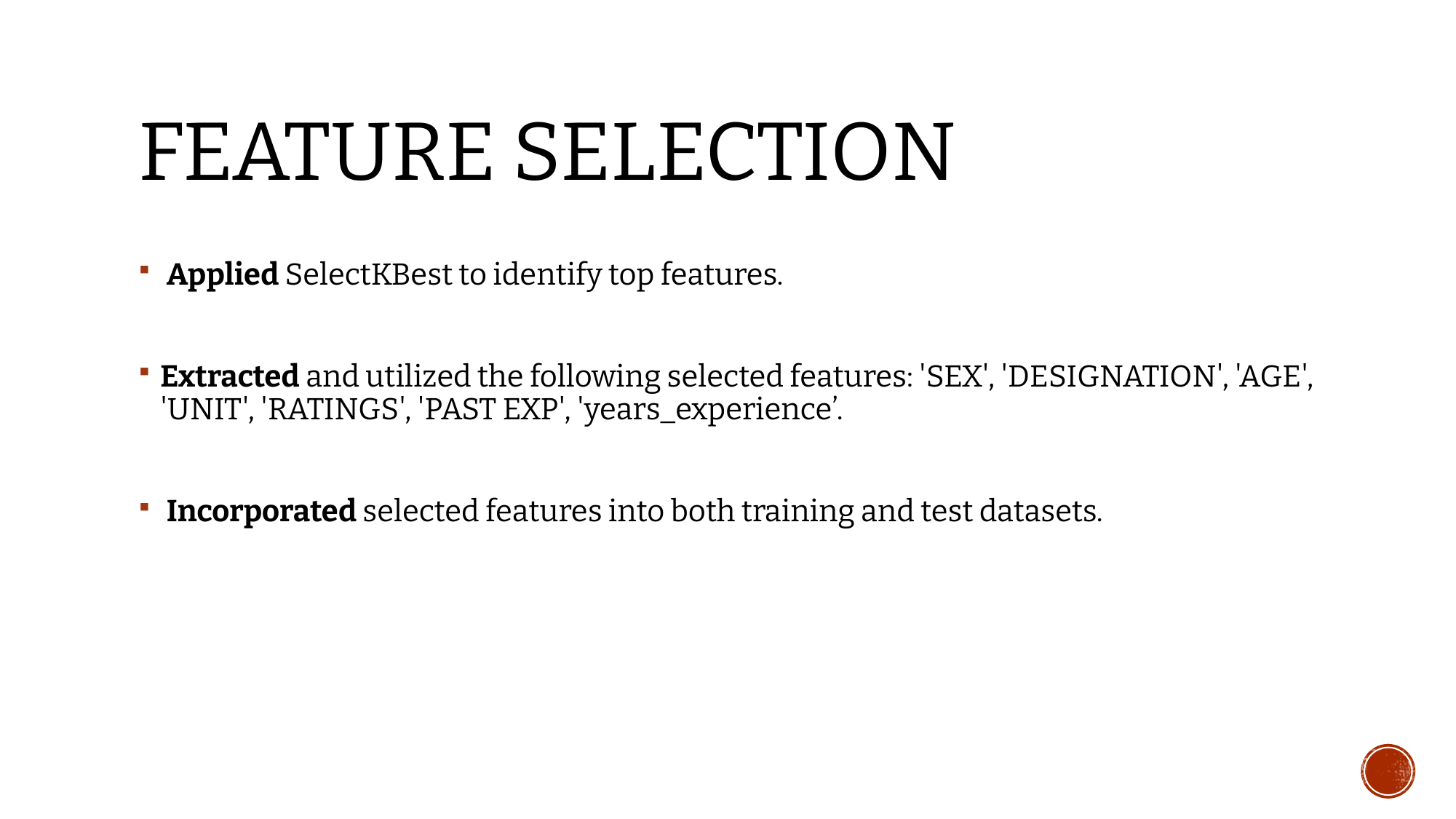

# Feature SELECTION
 Applied SelectKBest to identify top features.

Extracted and utilized the following selected features: 'SEX', 'DESIGNATION', 'AGE', 'UNIT', 'RATINGS', 'PAST EXP', 'years_experience’.

 Incorporated selected features into both training and test datasets.